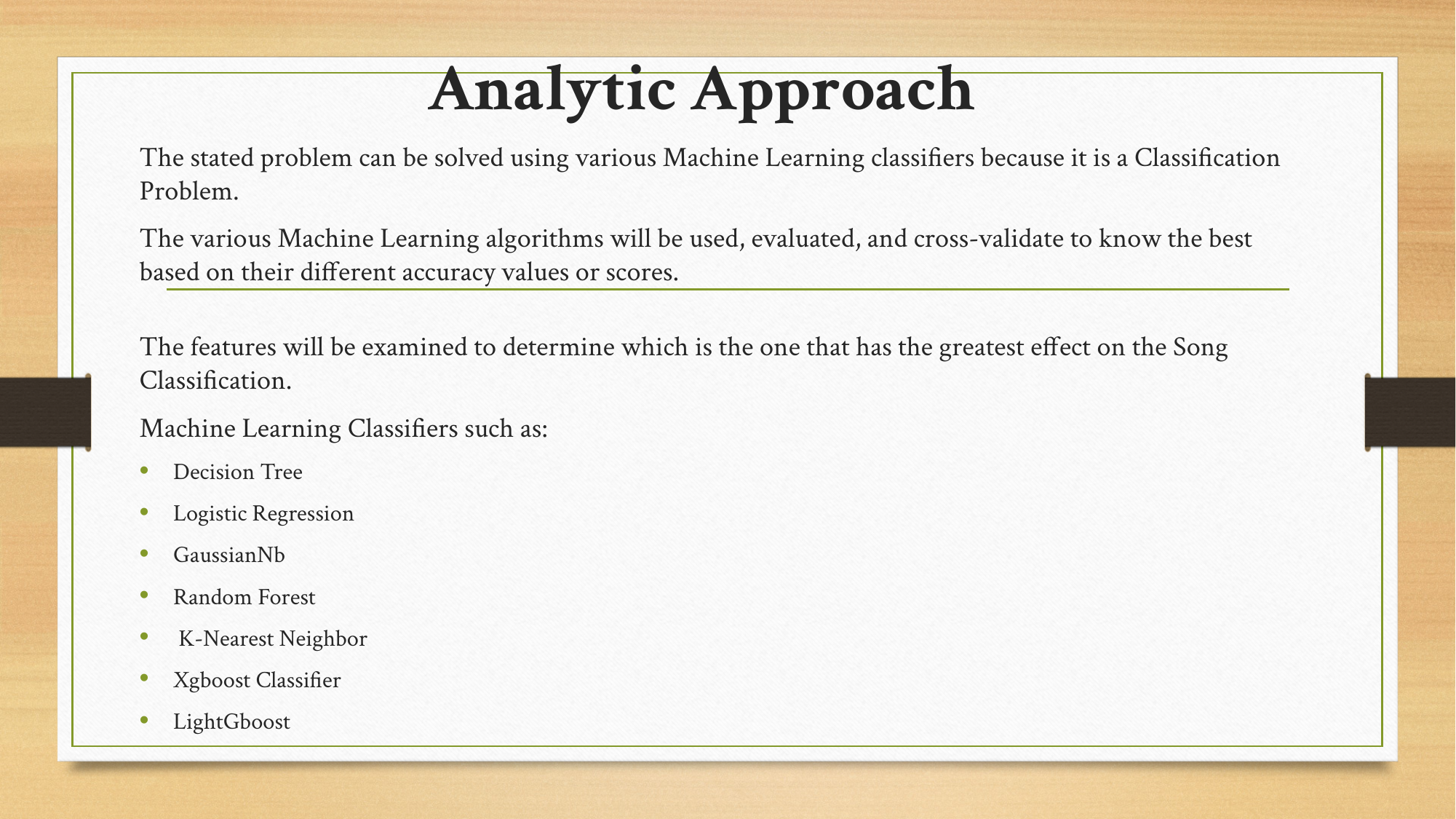

# Analytic Approach
The stated problem can be solved using various Machine Learning classifiers because it is a Classification Problem.
The various Machine Learning algorithms will be used, evaluated, and cross-validate to know the best based on their different accuracy values or scores.

The features will be examined to determine which is the one that has the greatest effect on the Song Classification.
Machine Learning Classifiers such as:
Decision Tree
Logistic Regression
GaussianNb
Random Forest
 K-Nearest Neighbor
Xgboost Classifier
LightGboost